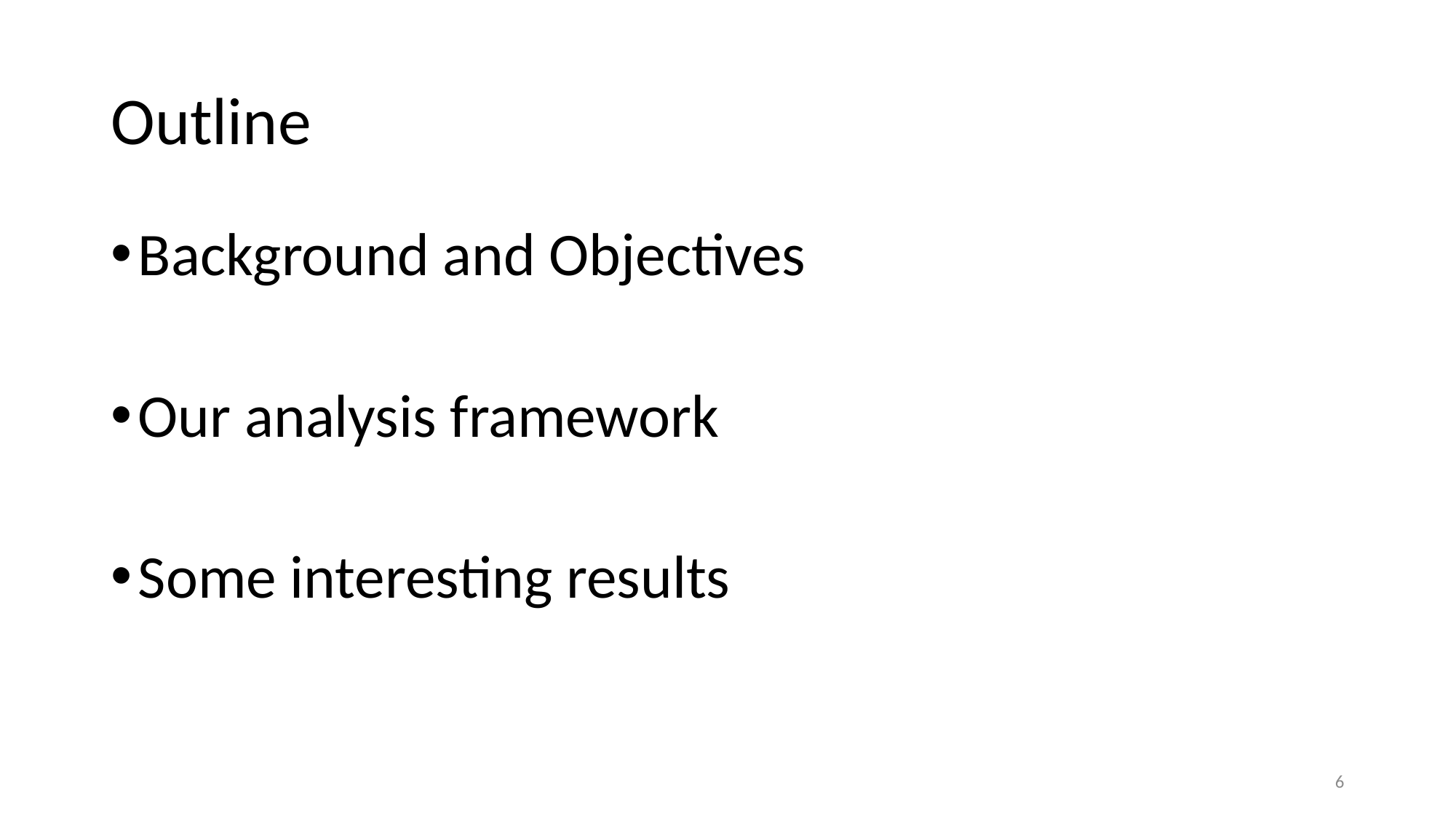

# Outline
Background and Objectives

Our analysis framework

Some interesting results
6